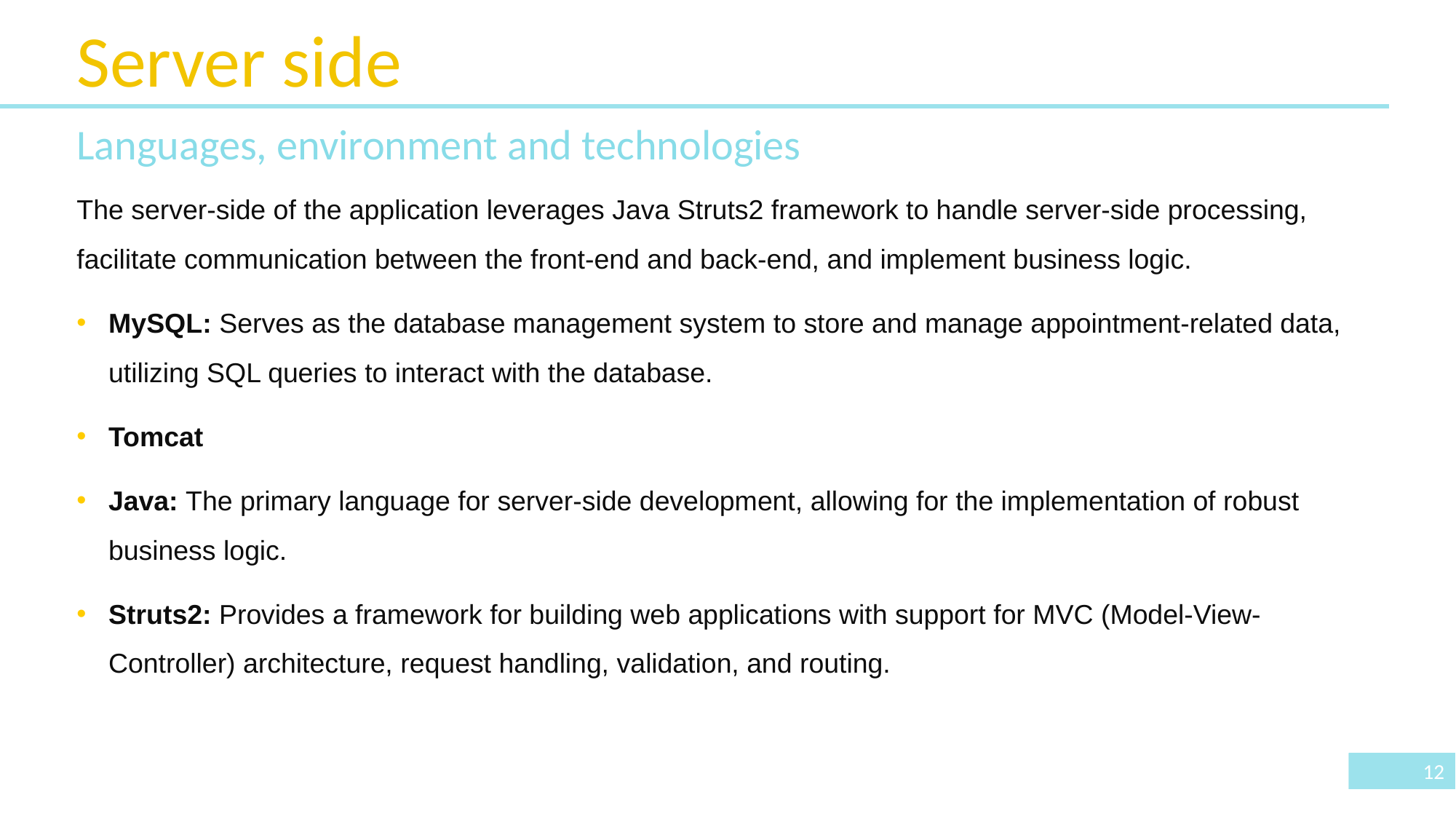

# Server side
Languages, environment and technologies

The server-side of the application leverages Java Struts2 framework to handle server-side processing, facilitate communication between the front-end and back-end, and implement business logic.
MySQL: Serves as the database management system to store and manage appointment-related data, utilizing SQL queries to interact with the database.
Tomcat
Java: The primary language for server-side development, allowing for the implementation of robust business logic.
Struts2: Provides a framework for building web applications with support for MVC (Model-View-Controller) architecture, request handling, validation, and routing.